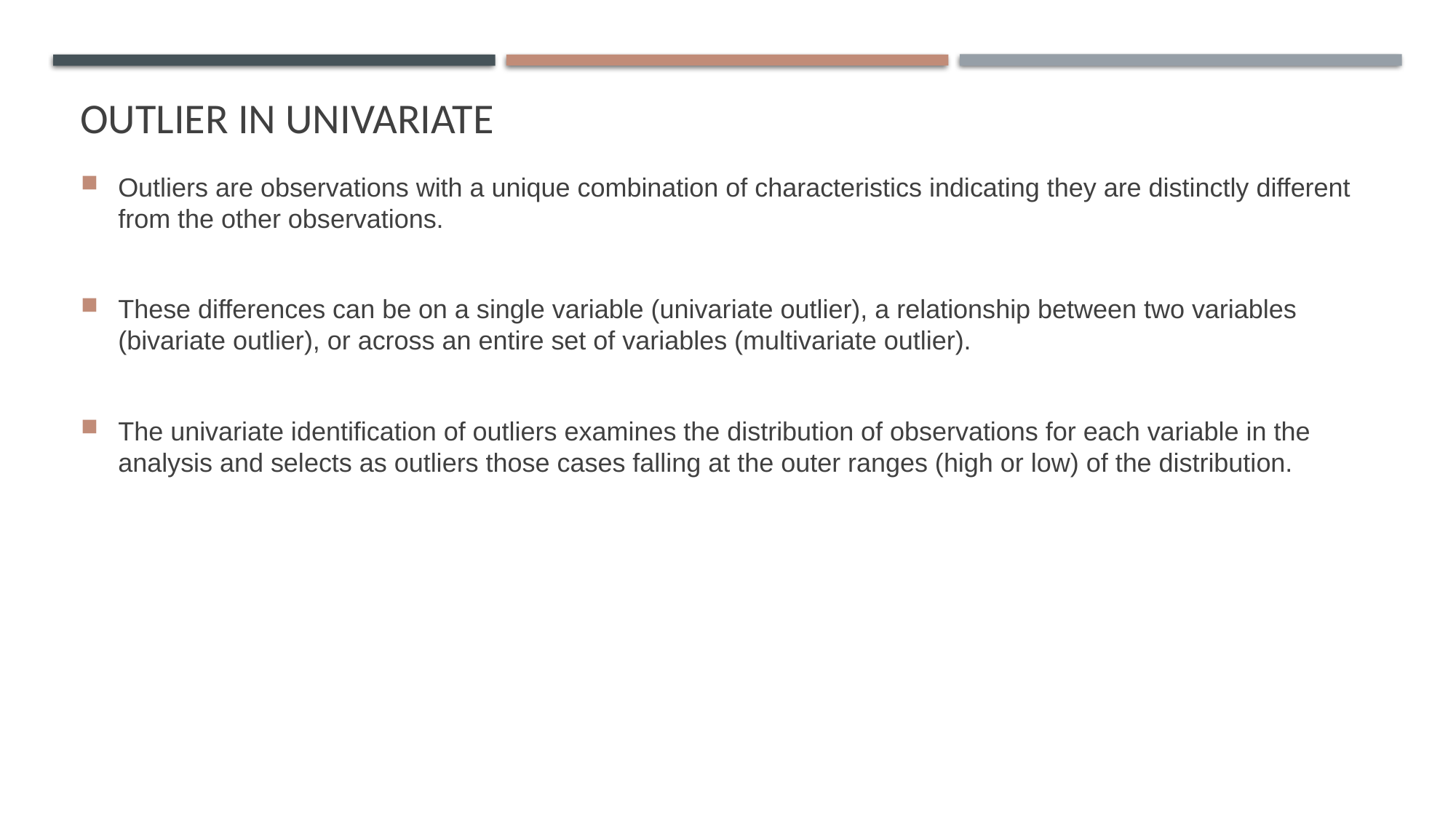

# OUTLIER IN UNIVARIATE
Outliers are observations with a unique combination of characteristics indicating they are distinctly different from the other observations.

These differences can be on a single variable (univariate outlier), a relationship between two variables (bivariate outlier), or across an entire set of variables (multivariate outlier).

The univariate identification of outliers examines the distribution of observations for each variable in the analysis and selects as outliers those cases falling at the outer ranges (high or low) of the distribution.